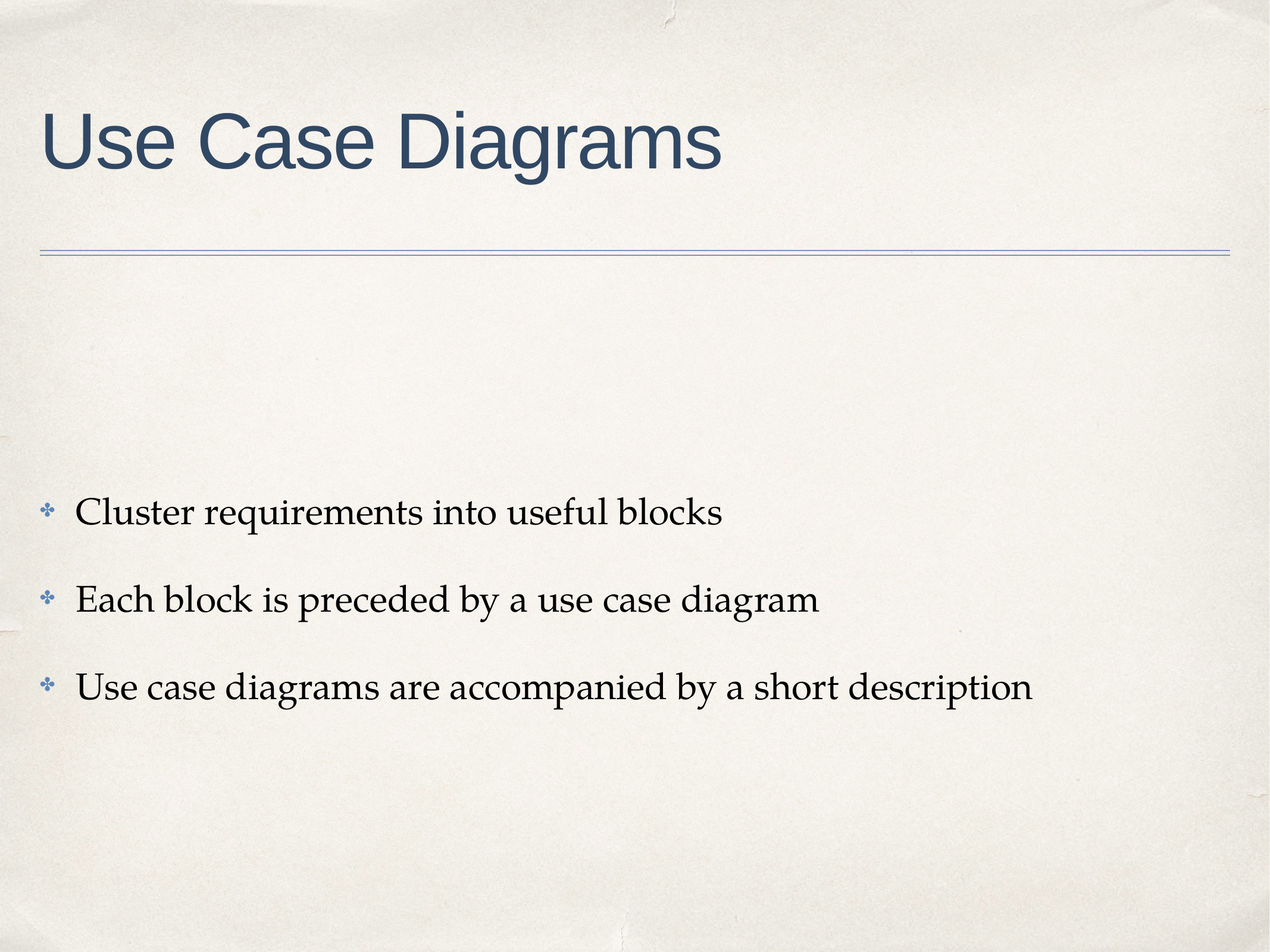

# Use Case Diagrams
Cluster requirements into useful blocks
Each block is preceded by a use case diagram
Use case diagrams are accompanied by a short description